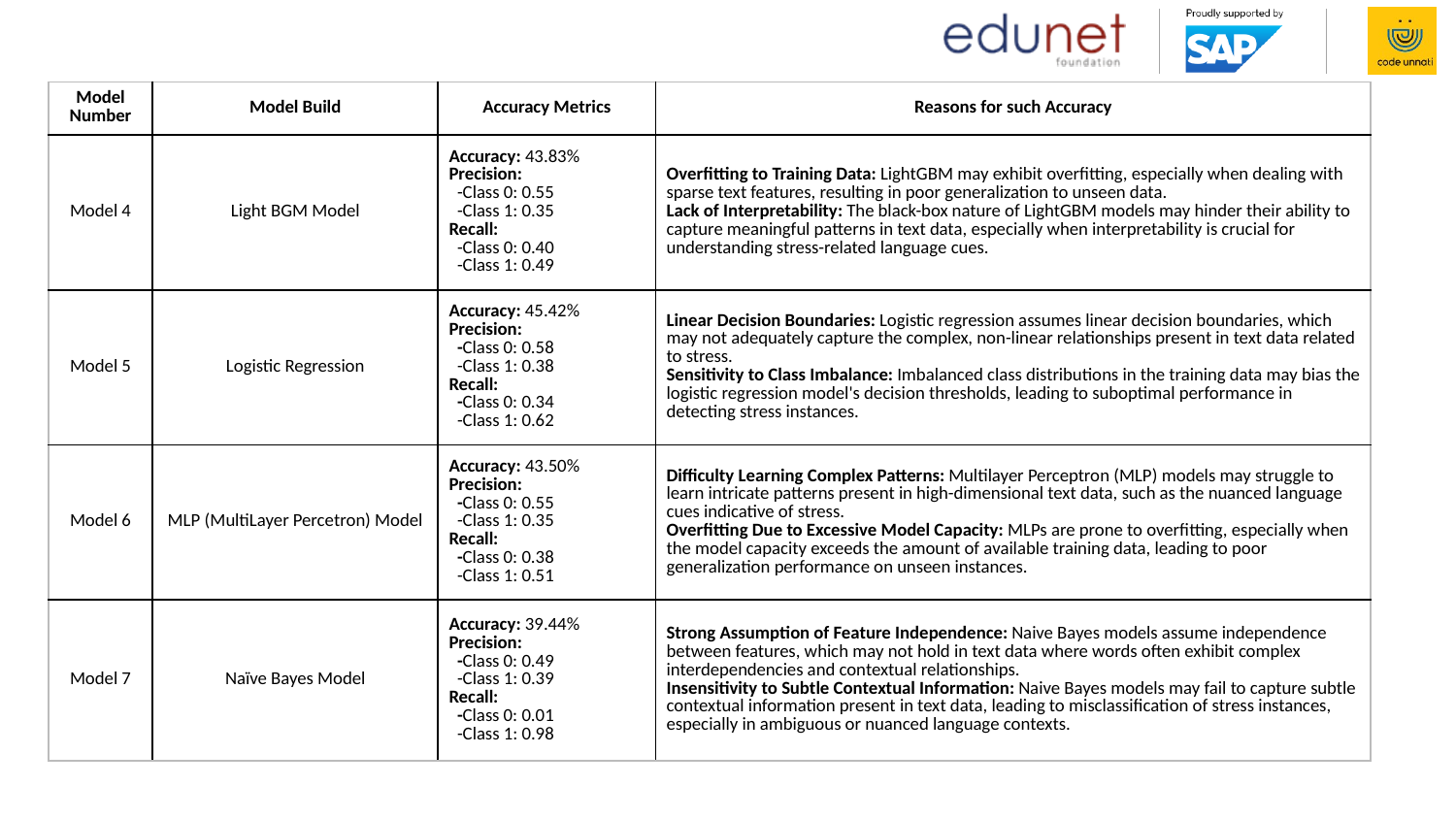

| Model Number | Model Build | Accuracy Metrics | Reasons for such Accuracy |
| --- | --- | --- | --- |
| Model 4 | Light BGM Model | Accuracy: 43.83% Precision: -Class 0: 0.55 -Class 1: 0.35 Recall: -Class 0: 0.40 -Class 1: 0.49 | Overfitting to Training Data: LightGBM may exhibit overfitting, especially when dealing with sparse text features, resulting in poor generalization to unseen data. Lack of Interpretability: The black-box nature of LightGBM models may hinder their ability to capture meaningful patterns in text data, especially when interpretability is crucial for understanding stress-related language cues. |
| Model 5 | Logistic Regression | Accuracy: 45.42% Precision: -Class 0: 0.58 -Class 1: 0.38 Recall: -Class 0: 0.34 -Class 1: 0.62 | Linear Decision Boundaries: Logistic regression assumes linear decision boundaries, which may not adequately capture the complex, non-linear relationships present in text data related to stress. Sensitivity to Class Imbalance: Imbalanced class distributions in the training data may bias the logistic regression model's decision thresholds, leading to suboptimal performance in detecting stress instances. |
| Model 6 | MLP (MultiLayer Percetron) Model | Accuracy: 43.50% Precision: -Class 0: 0.55 -Class 1: 0.35 Recall: -Class 0: 0.38 -Class 1: 0.51 | Difficulty Learning Complex Patterns: Multilayer Perceptron (MLP) models may struggle to learn intricate patterns present in high-dimensional text data, such as the nuanced language cues indicative of stress. Overfitting Due to Excessive Model Capacity: MLPs are prone to overfitting, especially when the model capacity exceeds the amount of available training data, leading to poor generalization performance on unseen instances. |
| Model 7 | Naïve Bayes Model | Accuracy: 39.44% Precision: -Class 0: 0.49 -Class 1: 0.39 Recall: -Class 0: 0.01 -Class 1: 0.98 | Strong Assumption of Feature Independence: Naive Bayes models assume independence between features, which may not hold in text data where words often exhibit complex interdependencies and contextual relationships. Insensitivity to Subtle Contextual Information: Naive Bayes models may fail to capture subtle contextual information present in text data, leading to misclassification of stress instances, especially in ambiguous or nuanced language contexts. |